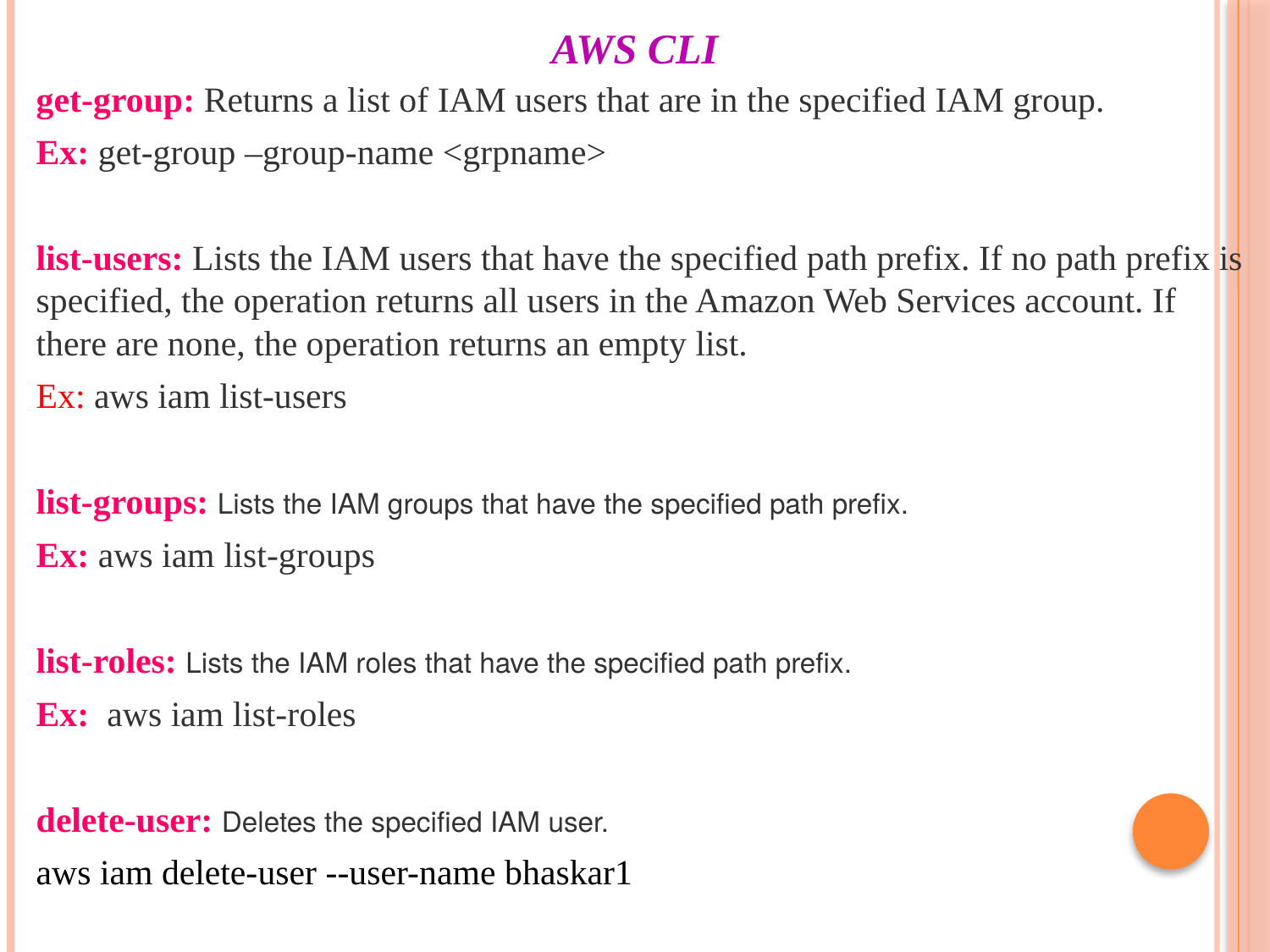

# AWS CLI
get-group: Returns a list of IAM users that are in the specified IAM group.
Ex: get-group –group-name <grpname>

list-users: Lists the IAM users that have the specified path prefix. If no path prefix is specified, the operation returns all users in the Amazon Web Services account. If there are none, the operation returns an empty list.
Ex: aws iam list-users

list-groups: Lists the IAM groups that have the specified path prefix.
Ex: aws iam list-groups

list-roles: Lists the IAM roles that have the specified path prefix.
Ex:  aws iam list-roles

delete-user: Deletes the specified IAM user.
aws iam delete-user --user-name bhaskar1